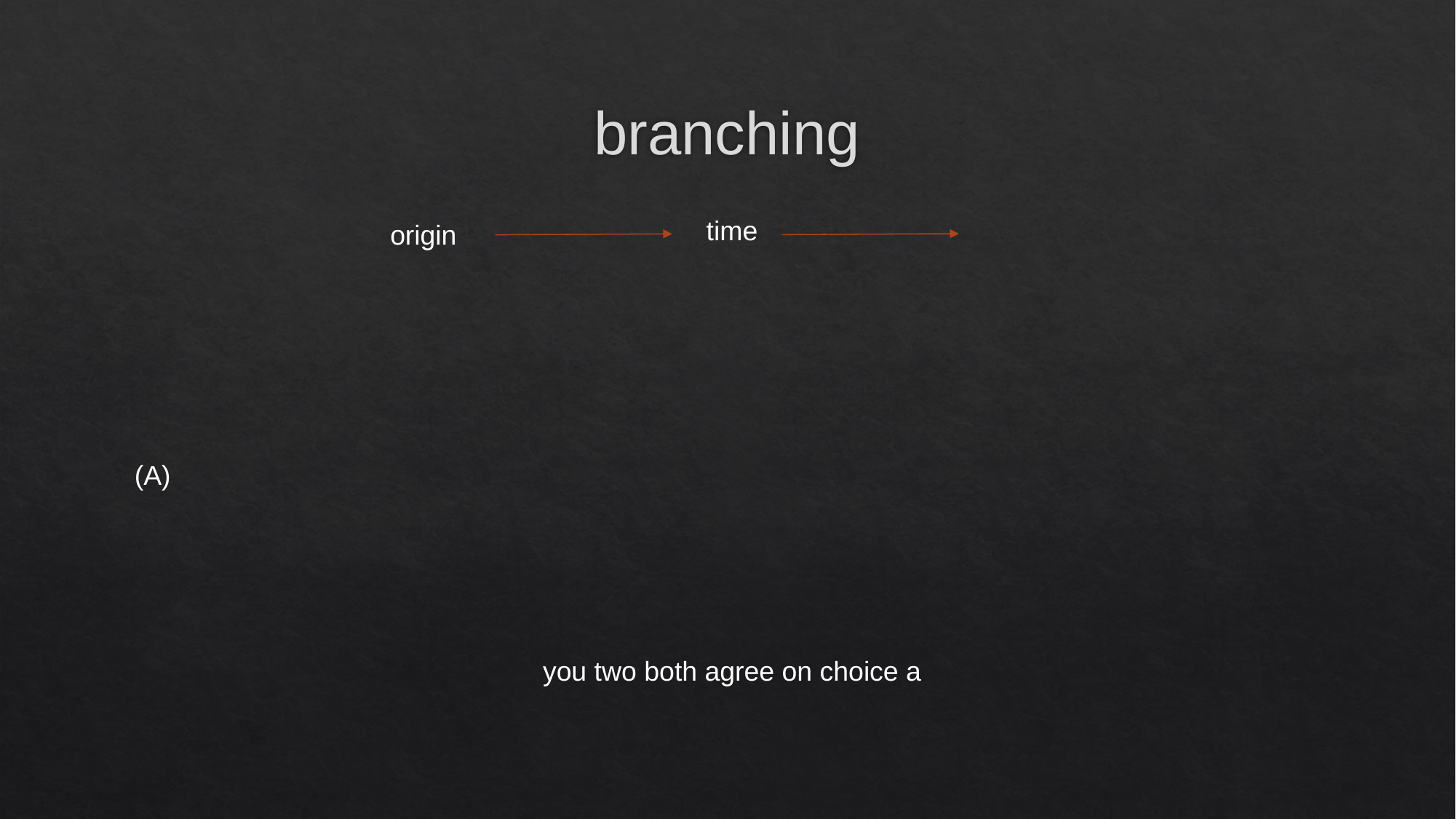

# branching
time
origin
(A)
you two both agree on choice a